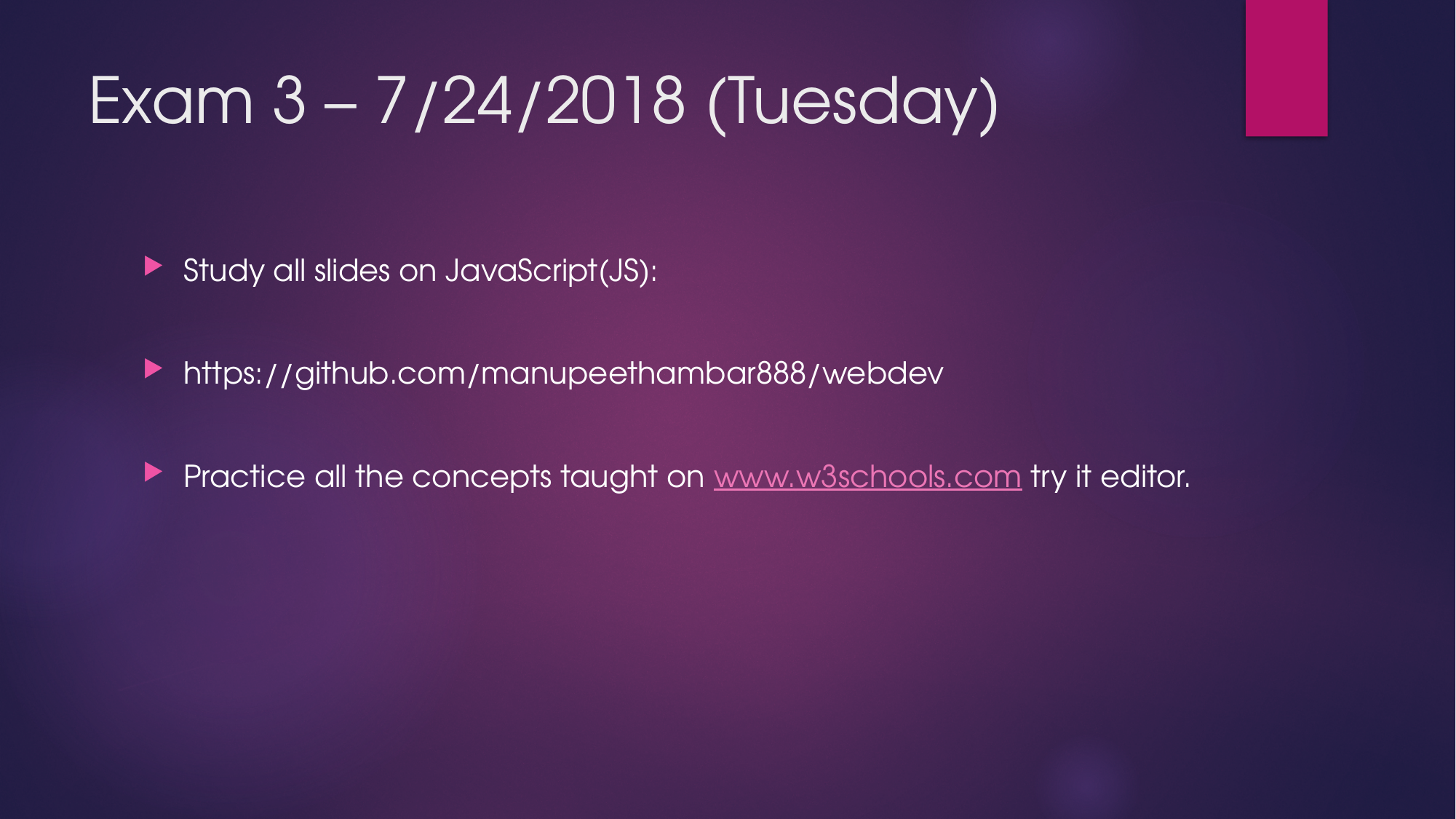

# Exam 3 – 7/24/2018 (Tuesday)
Study all slides on JavaScript(JS):

https://github.com/manupeethambar888/webdev

Practice all the concepts taught on www.w3schools.com try it editor.